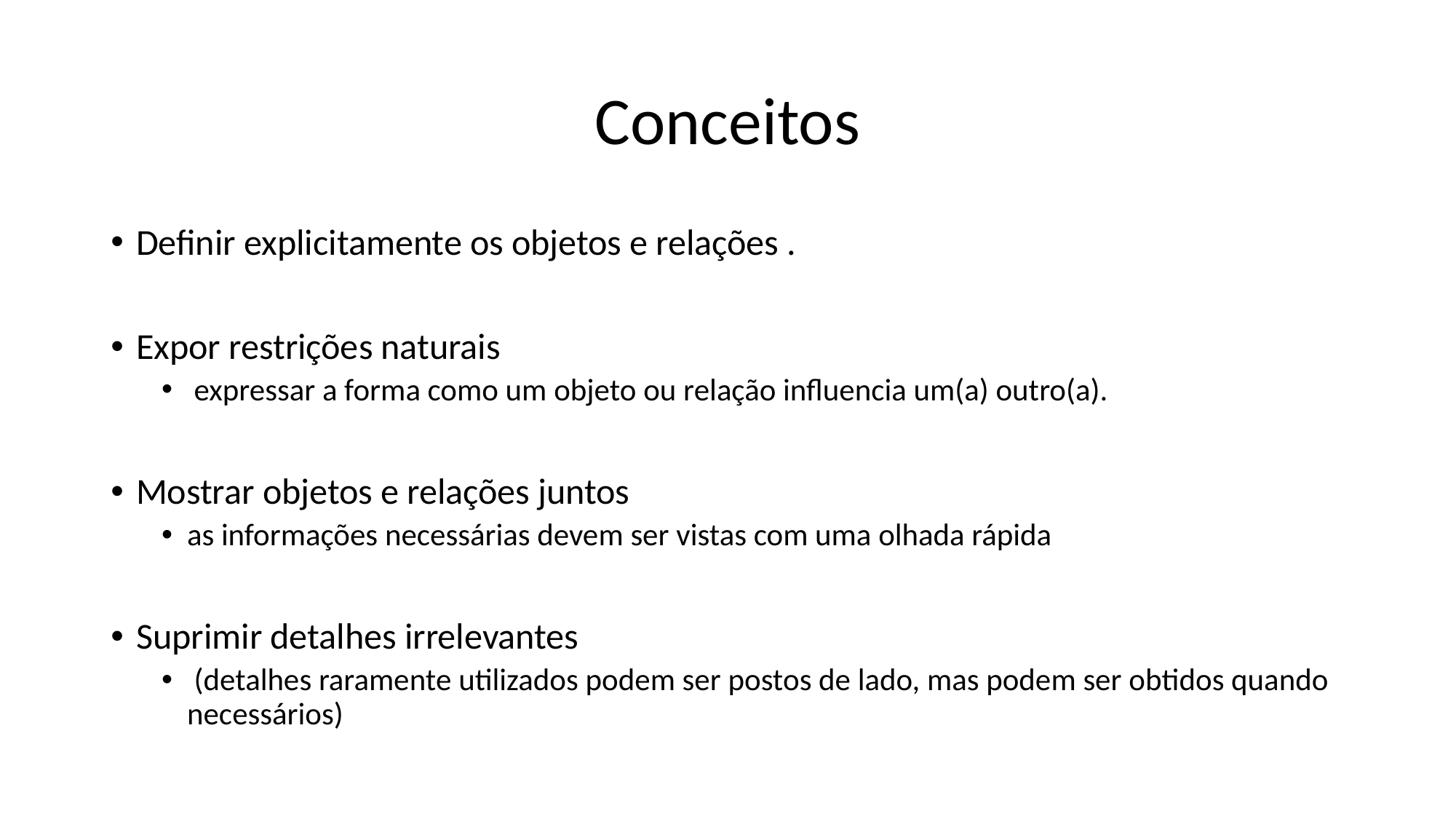

# Conceitos
Definir explicitamente os objetos e relações .

Expor restrições naturais
 expressar a forma como um objeto ou relação influencia um(a) outro(a).

Mostrar objetos e relações juntos
as informações necessárias devem ser vistas com uma olhada rápida

Suprimir detalhes irrelevantes
 (detalhes raramente utilizados podem ser postos de lado, mas podem ser obtidos quando necessários)